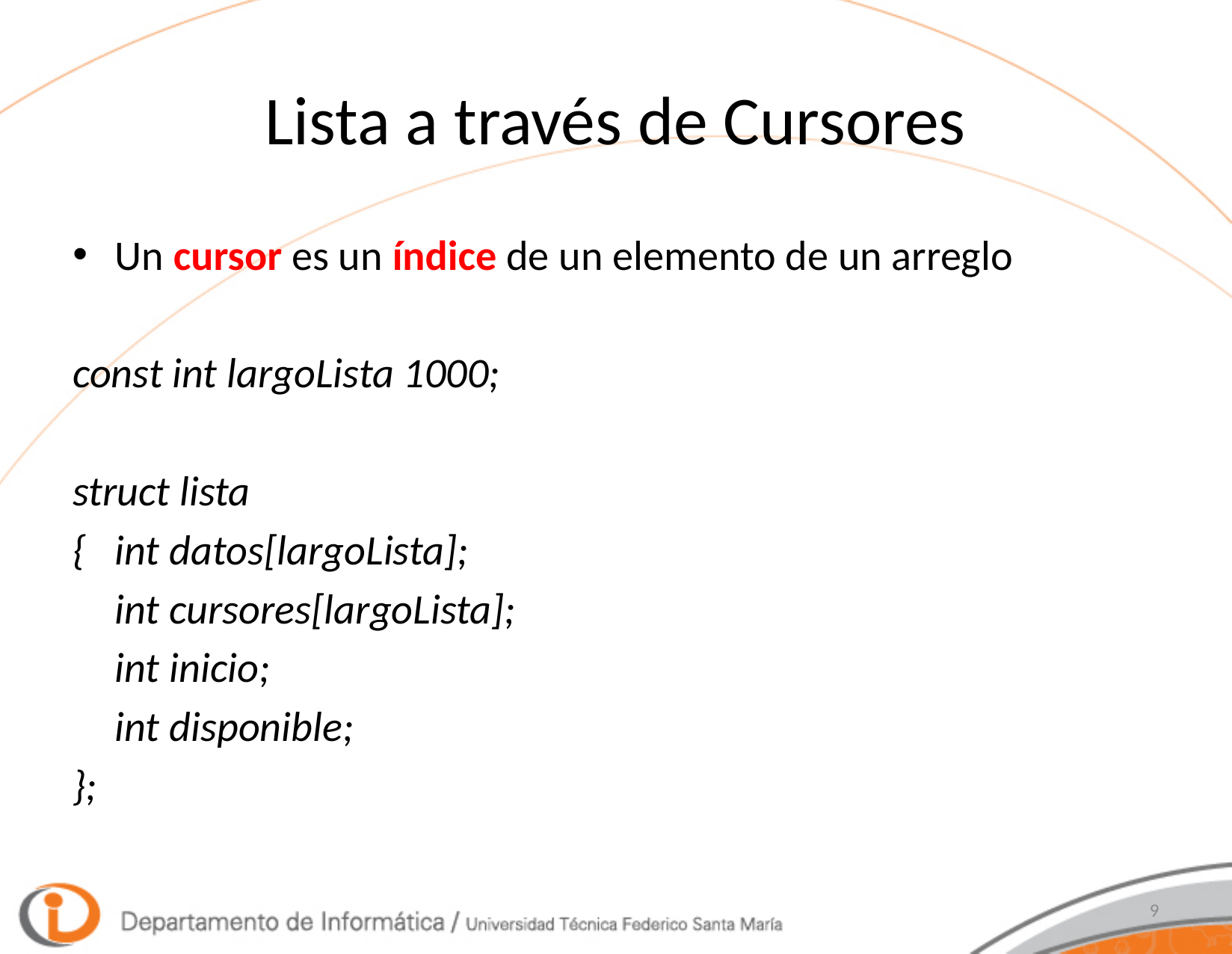

# Lista a través de Cursores
Un cursor es un índice de un elemento de un arreglo

const int largoLista 1000;

struct lista
{	int datos[largoLista];
	int cursores[largoLista];
	int inicio;
	int disponible;
};
9